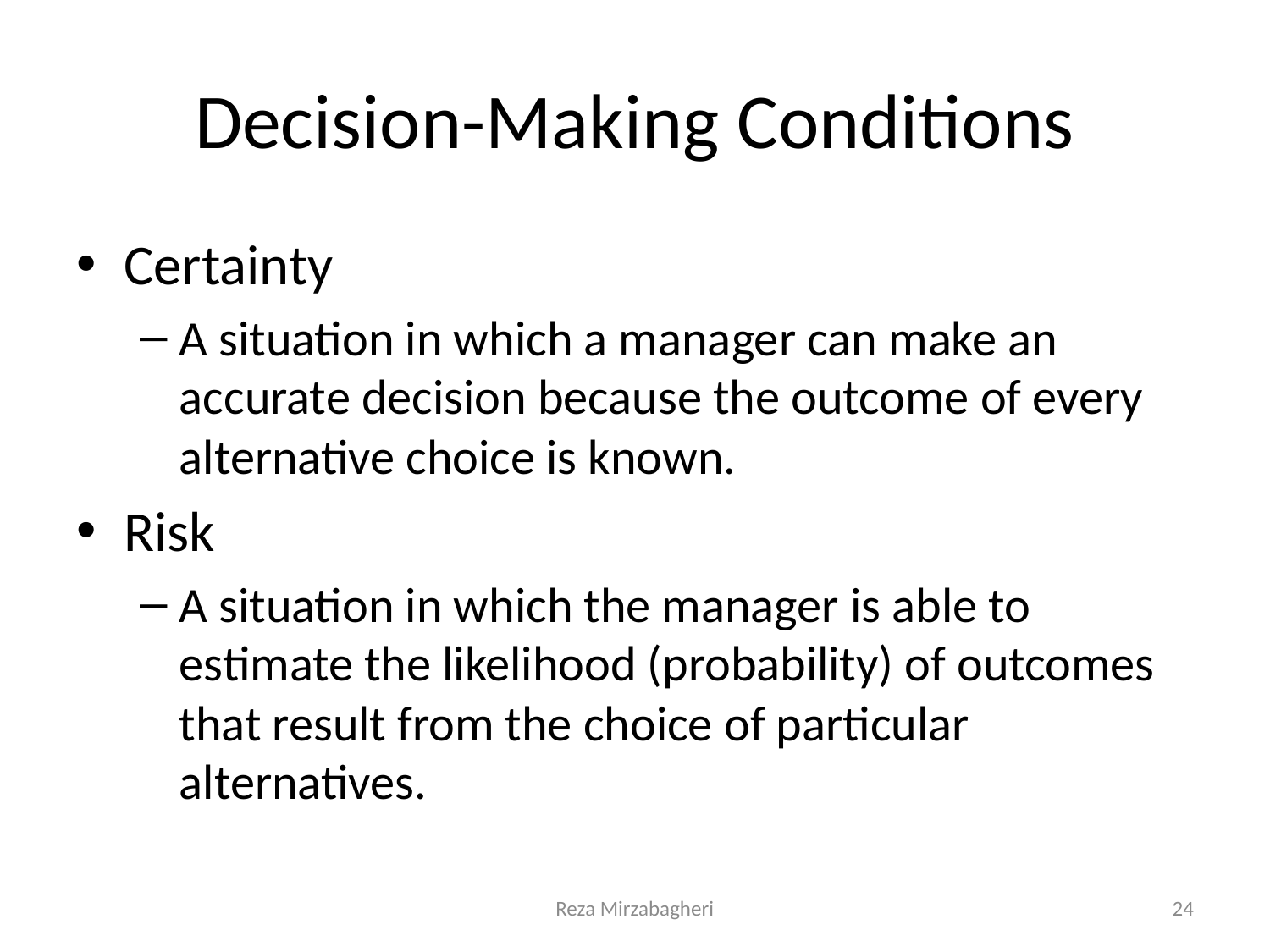

# Decision-Making Conditions
Certainty
A situation in which a manager can make an accurate decision because the outcome of every alternative choice is known.
Risk
A situation in which the manager is able to estimate the likelihood (probability) of outcomes that result from the choice of particular alternatives.
Reza Mirzabagheri
24